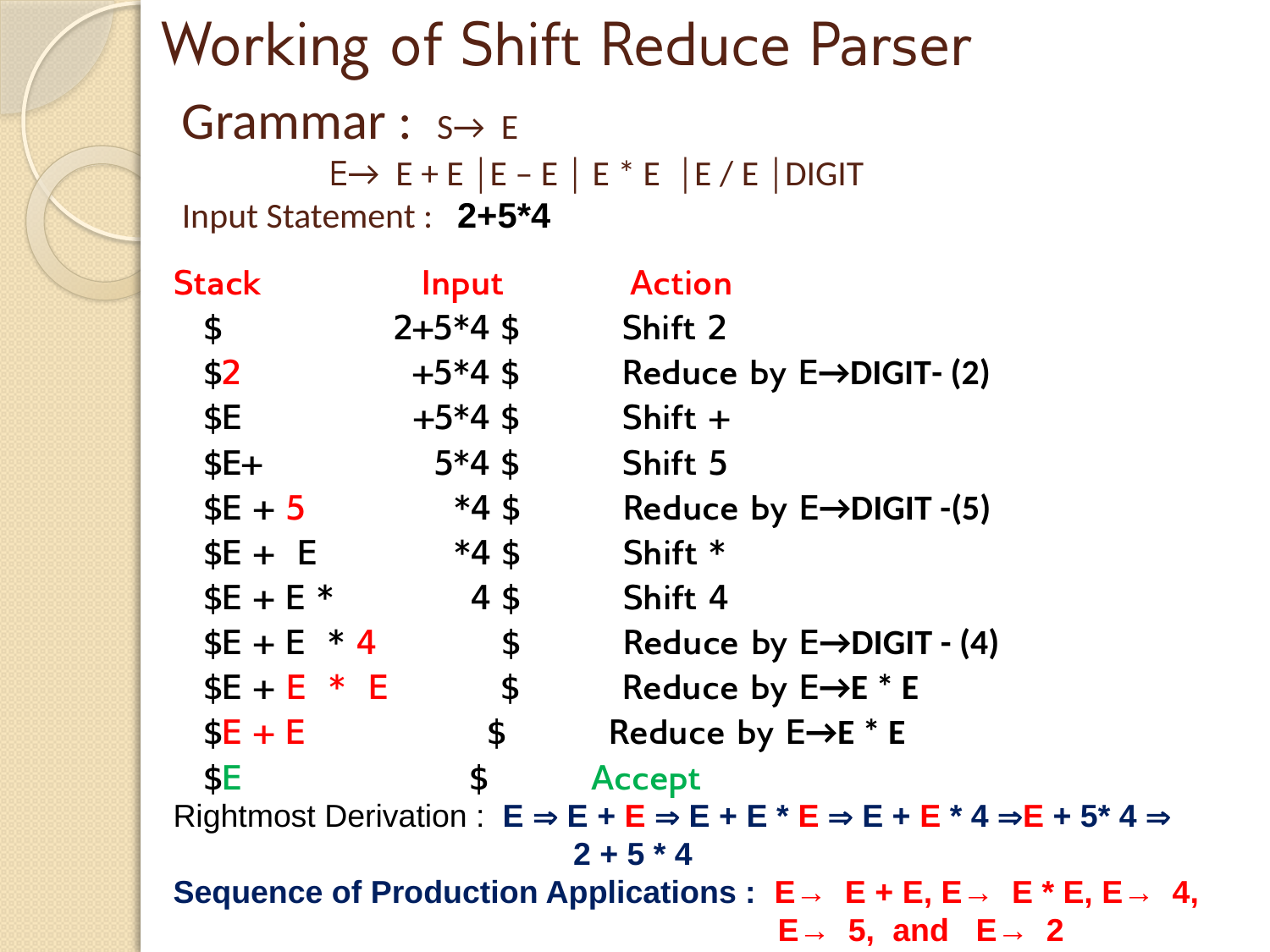

# Working of Shift Reduce Parser
Grammar :  S→  E
              E→  E + E │E – E │ E * E  │E / E │DIGIT
Input Statement :   2+5*4

      Stack              Input           Action
     $               2+5*4 $         Shift 2
     $2               +5*4 $         Reduce by E→DIGIT- (2)
     $E               +5*4 $         Shift +
     $E+               5*4 $         Shift 5
     $E + 5             *4 $         Reduce by E→DIGIT -(5)
     $E +  E            *4 $         Shift *
     $E + E *            4 $         Shift 4
     $E + E  * 4           $         Reduce by E→DIGIT - (4)
     $E + E  *  E          $         Reduce by E→E * E
     $E + E                $         Reduce by E→E * E
     $E                    $         Accept
Rightmost Derivation :  E ⇒ E + E ⇒ E + E * E ⇒ E + E * 4 ⇒E + 5* 4 ⇒
                                             2 + 5 * 4
Sequence of Production Applications :  E→  E + E, E→  E * E, E→  4,
                                                                    E→  5,  and   E→  2